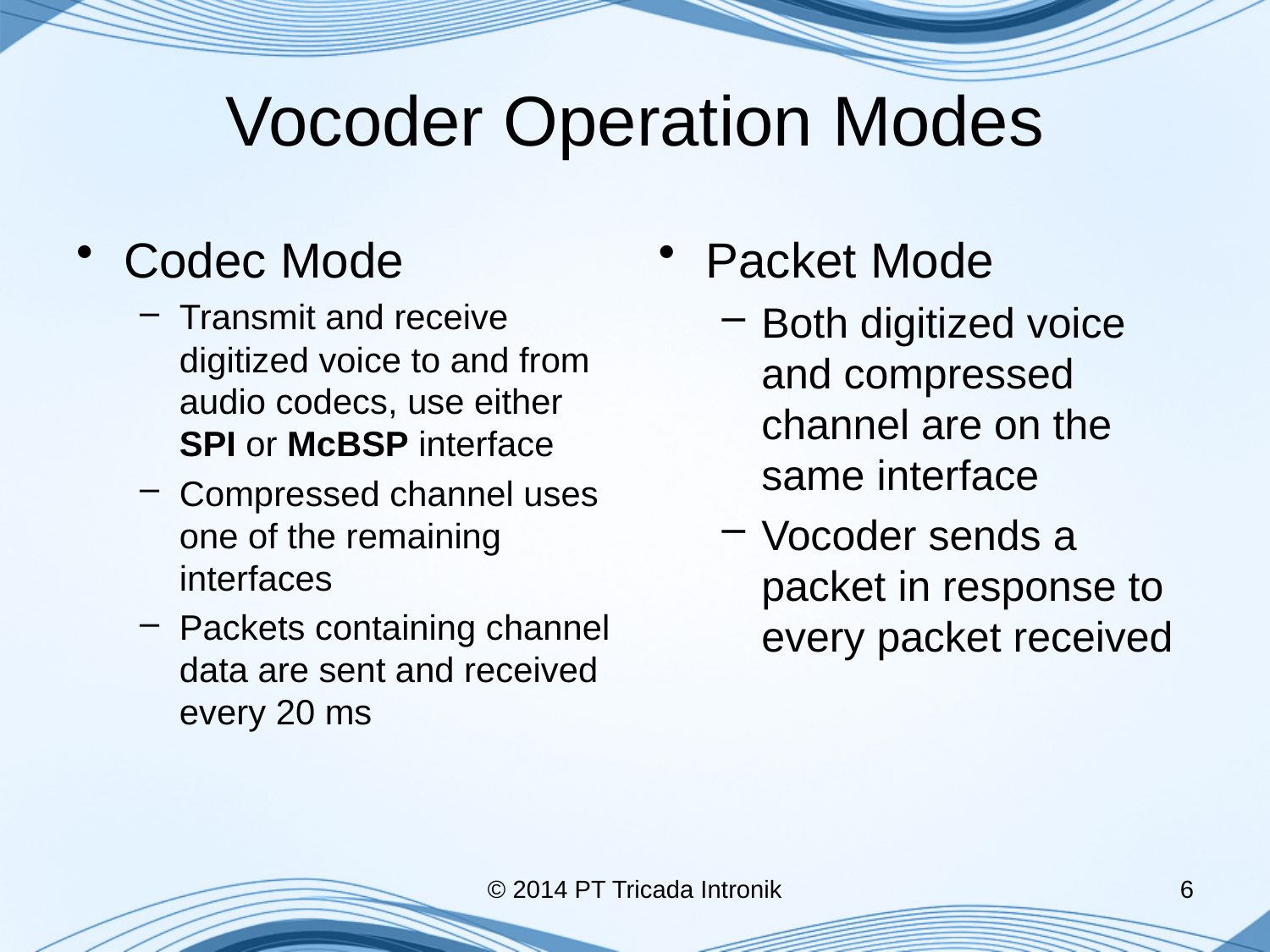

# Vocoder Operation Modes
Codec Mode
Transmit and receive digitized voice to and from audio codecs, use either SPI or McBSP interface
Compressed channel uses one of the remaining interfaces
Packets containing channel data are sent and received every 20 ms
Packet Mode
Both digitized voice and compressed channel are on the same interface
Vocoder sends a packet in response to every packet received

© 2014 PT Tricada Intronik
6